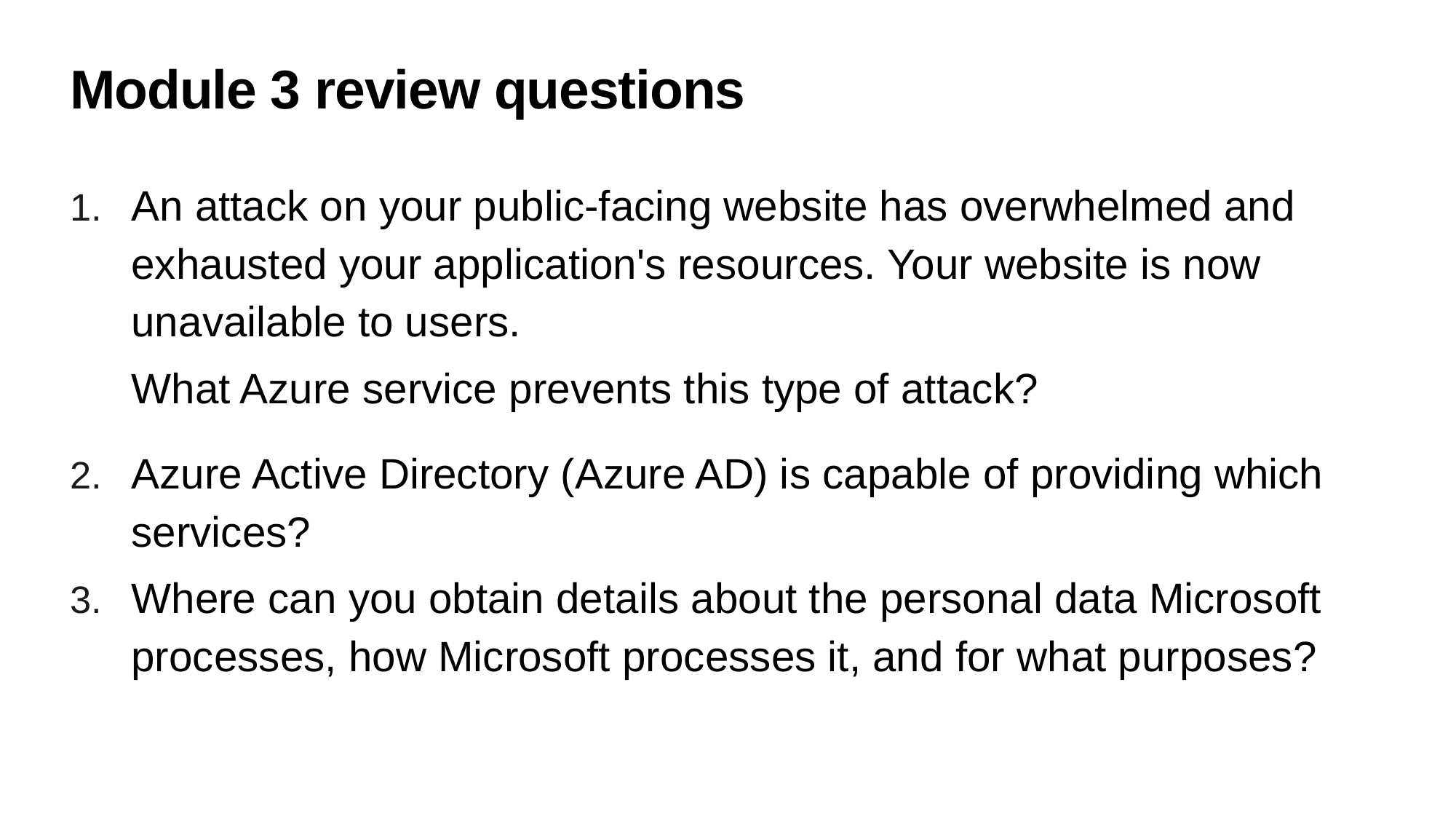

# Module 3 review questions
An attack on your public-facing website has overwhelmed and exhausted your application's resources. Your website is now unavailable to users.
What Azure service prevents this type of attack?

Azure Active Directory (Azure AD) is capable of providing which services?
Where can you obtain details about the personal data Microsoft processes, how Microsoft processes it, and for what purposes?